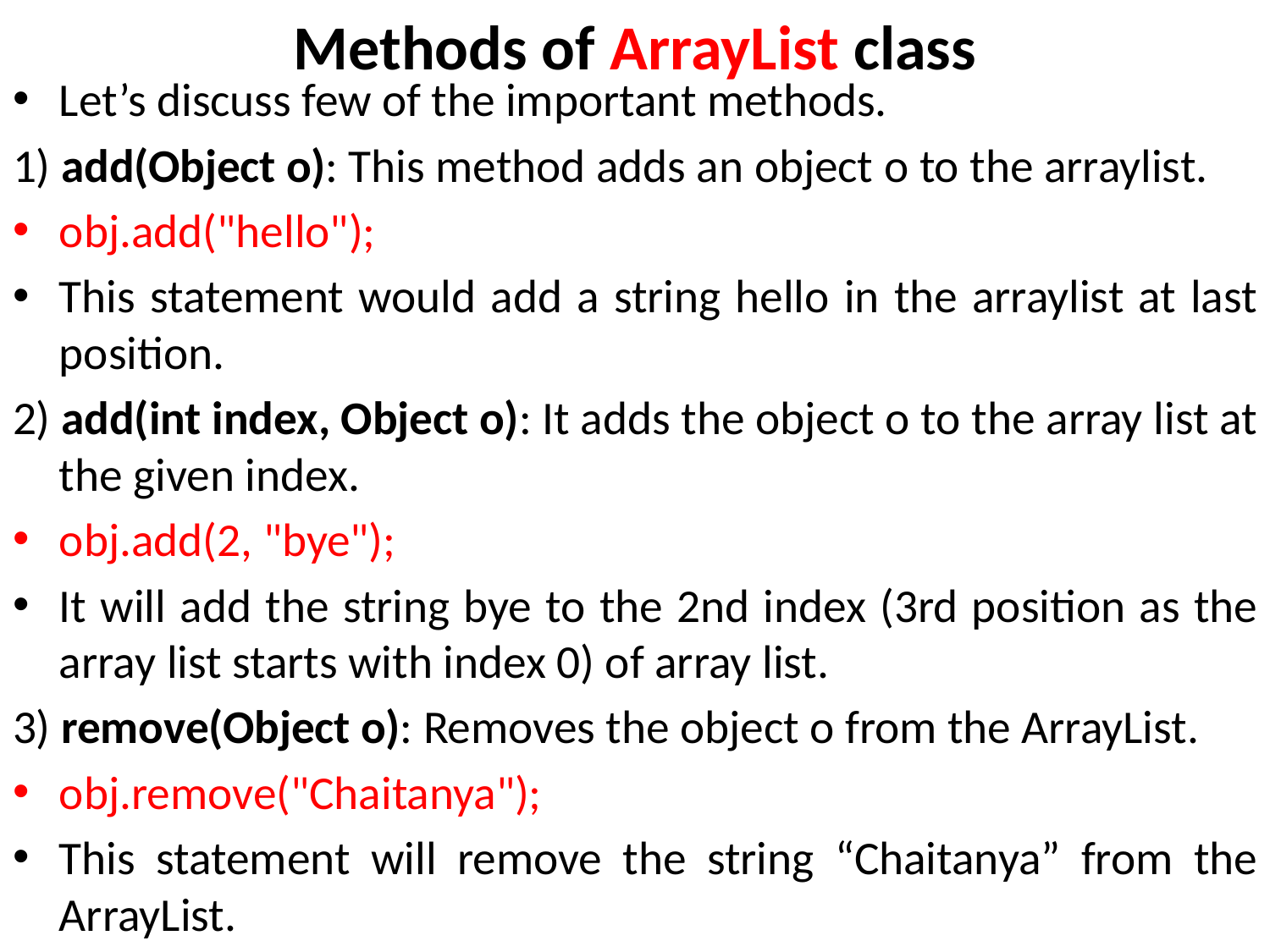

# Methods of ArrayList class
Let’s discuss few of the important methods.
1) add(Object o): This method adds an object o to the arraylist.
obj.add("hello");
This statement would add a string hello in the arraylist at last position.
2) add(int index, Object o): It adds the object o to the array list at the given index.
obj.add(2, "bye");
It will add the string bye to the 2nd index (3rd position as the array list starts with index 0) of array list.
3) remove(Object o): Removes the object o from the ArrayList.
obj.remove("Chaitanya");
This statement will remove the string “Chaitanya” from the ArrayList.